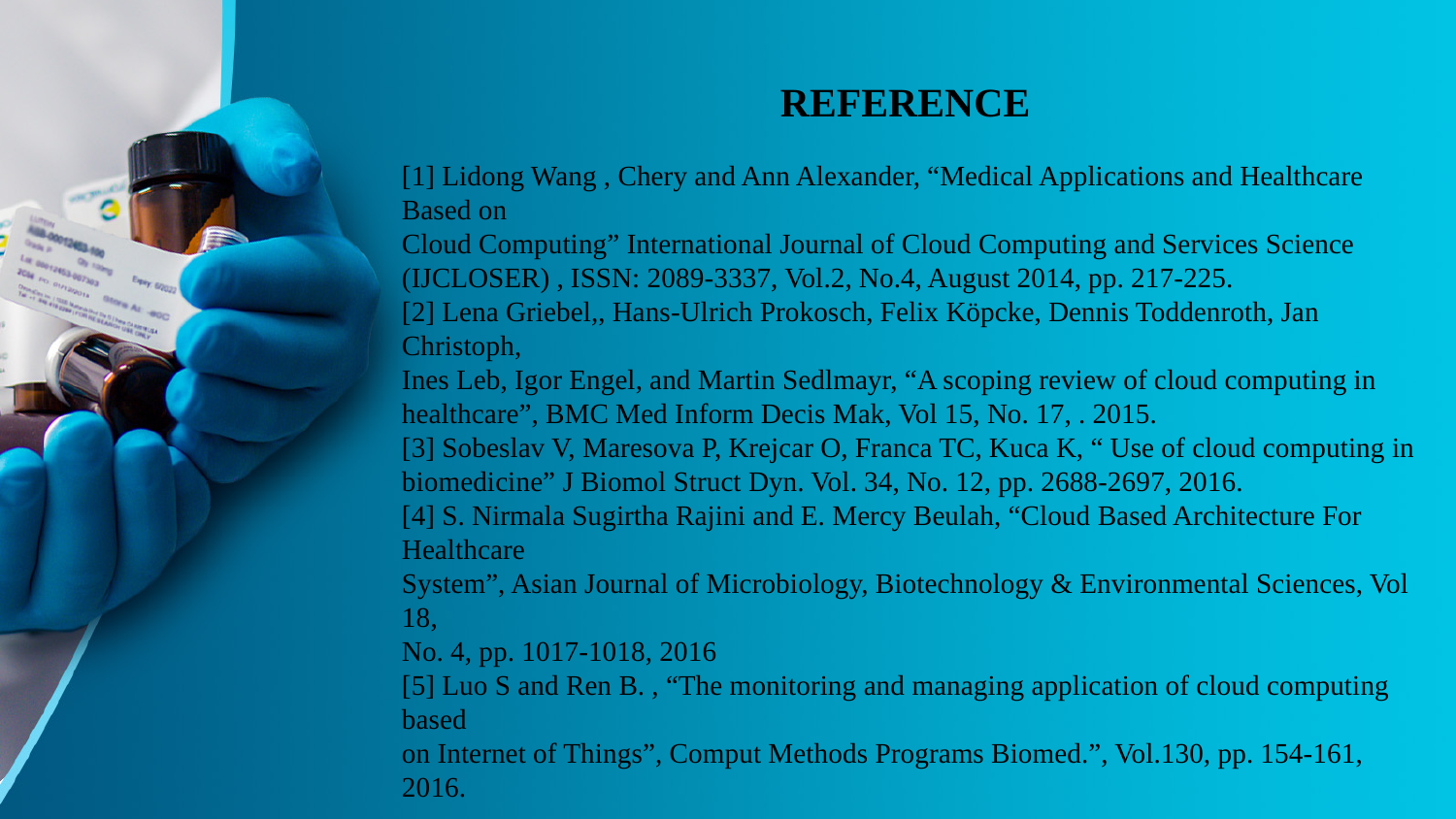

REFERENCE
[1] Lidong Wang , Chery and Ann Alexander, “Medical Applications and Healthcare Based on
Cloud Computing” International Journal of Cloud Computing and Services Science (IJCLOSER) , ISSN: 2089-3337, Vol.2, No.4, August 2014, pp. 217-225.
[2] Lena Griebel,, Hans-Ulrich Prokosch, Felix Köpcke, Dennis Toddenroth, Jan Christoph,
Ines Leb, Igor Engel, and Martin Sedlmayr, “A scoping review of cloud computing in
healthcare”, BMC Med Inform Decis Mak, Vol 15, No. 17, . 2015.
[3] Sobeslav V, Maresova P, Krejcar O, Franca TC, Kuca K, “ Use of cloud computing in
biomedicine” J Biomol Struct Dyn. Vol. 34, No. 12, pp. 2688-2697, 2016.
[4] S. Nirmala Sugirtha Rajini and E. Mercy Beulah, “Cloud Based Architecture For Healthcare
System”, Asian Journal of Microbiology, Biotechnology & Environmental Sciences, Vol 18,
No. 4, pp. 1017-1018, 2016
[5] Luo S and Ren B. , “The monitoring and managing application of cloud computing based
on Internet of Things”, Comput Methods Programs Biomed.”, Vol.130, pp. 154-161, 2016.